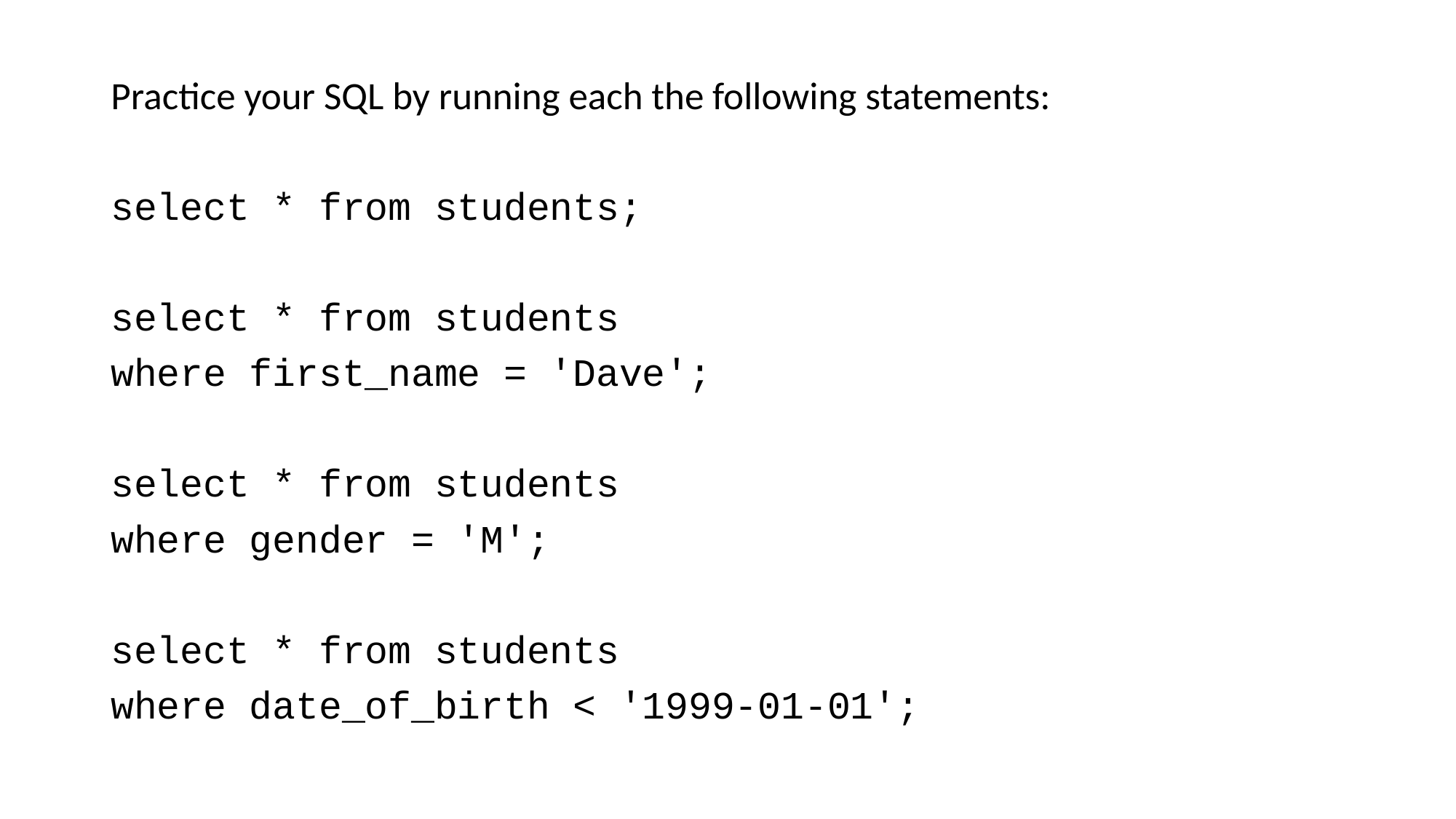

Practice your SQL by running each the following statements:

select * from students;

select * from students
where first_name = 'Dave';

select * from students
where gender = 'M';

select * from students
where date_of_birth < '1999-01-01';